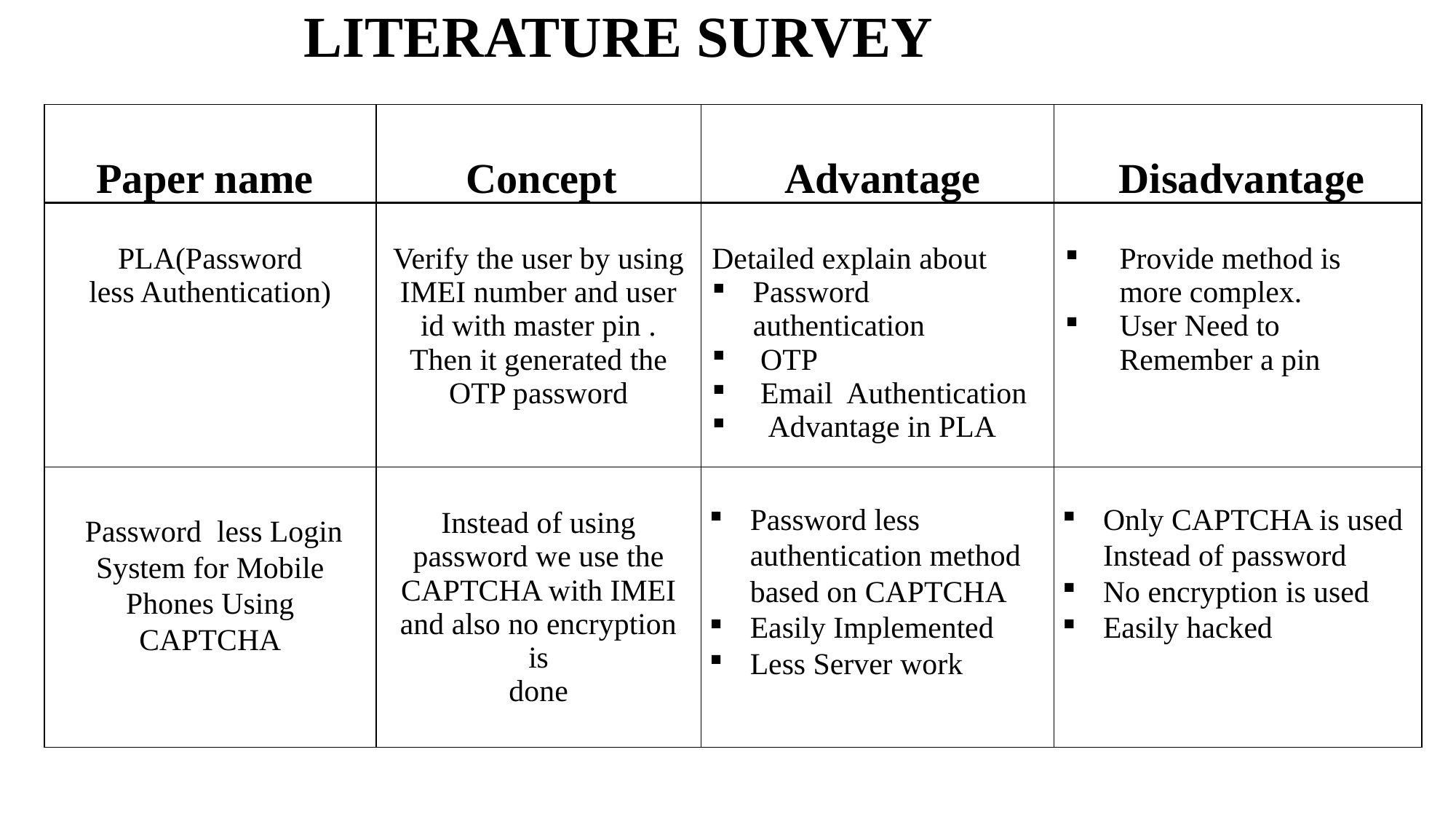

# LITERATURE SURVEY
| Paper name | Concept | Advantage | Disadvantage |
| --- | --- | --- | --- |
| PLA(Password less Authentication) | Verify the user by using IMEI number and user id with master pin . Then it generated the OTP password | Detailed explain about Password authentication OTP Email Authentication Advantage in PLA | Provide method is more complex. User Need to Remember a pin |
| Password less Login System for Mobile Phones Using CAPTCHA | Instead of using password we use the CAPTCHA with IMEI and also no encryption is done | Password less authentication method based on CAPTCHA Easily Implemented Less Server work | Only CAPTCHA is used Instead of password No encryption is used Easily hacked |